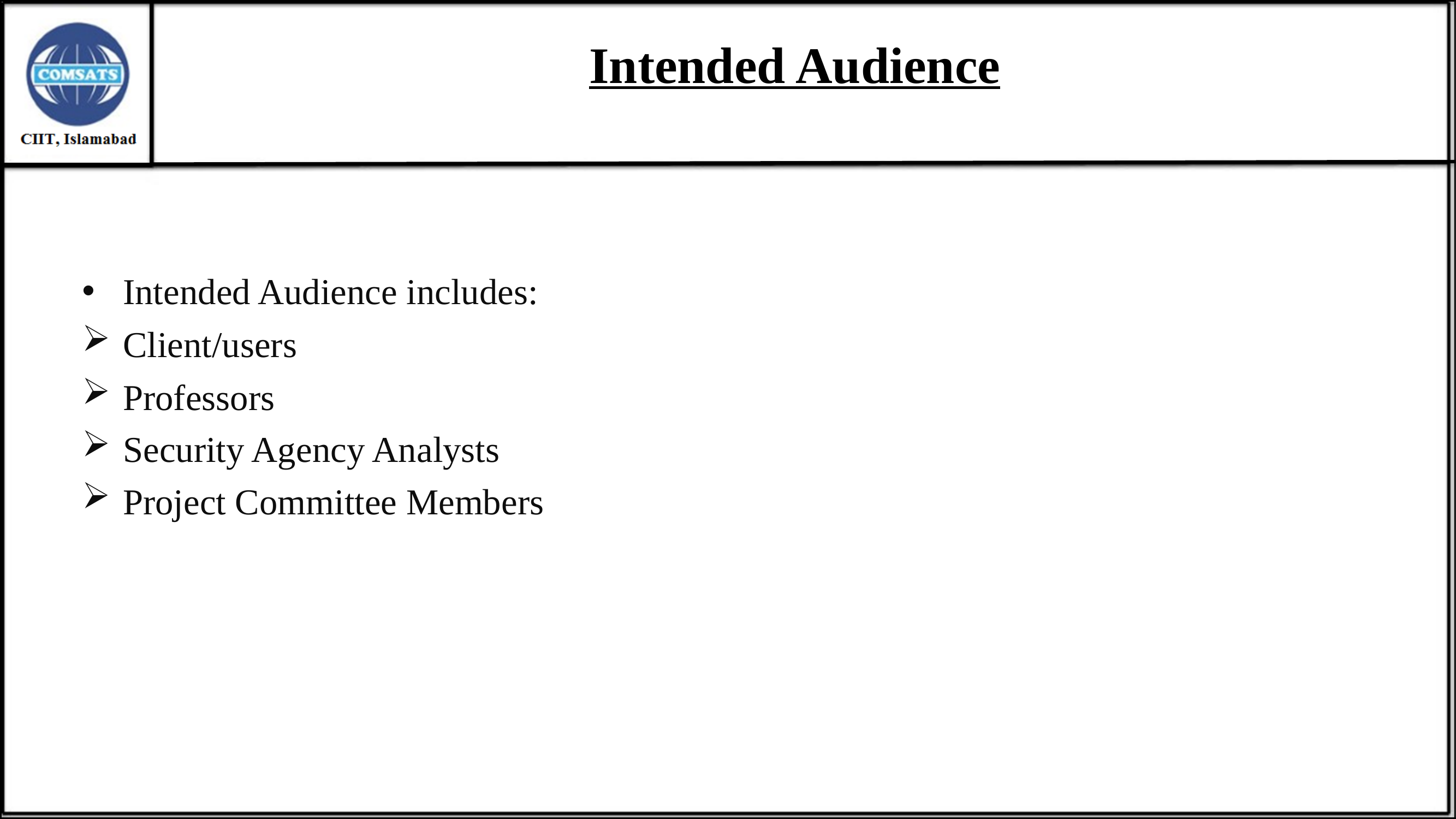

# Intended Audience

Intended Audience includes:
Client/users
Professors
Security Agency Analysts
Project Committee Members